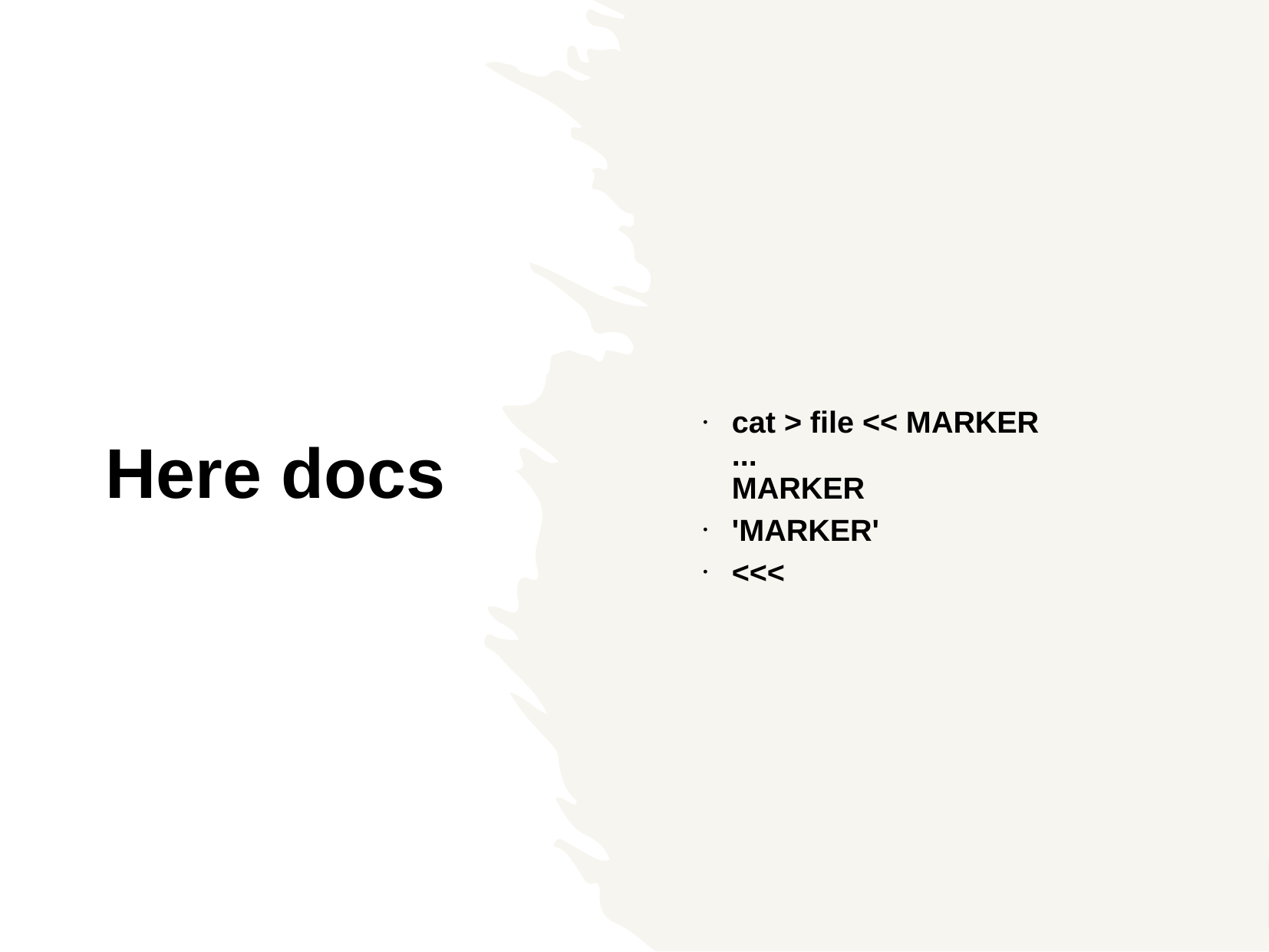

cat > file << MARKER
...
MARKER
'MARKER'
<<<
Here docs